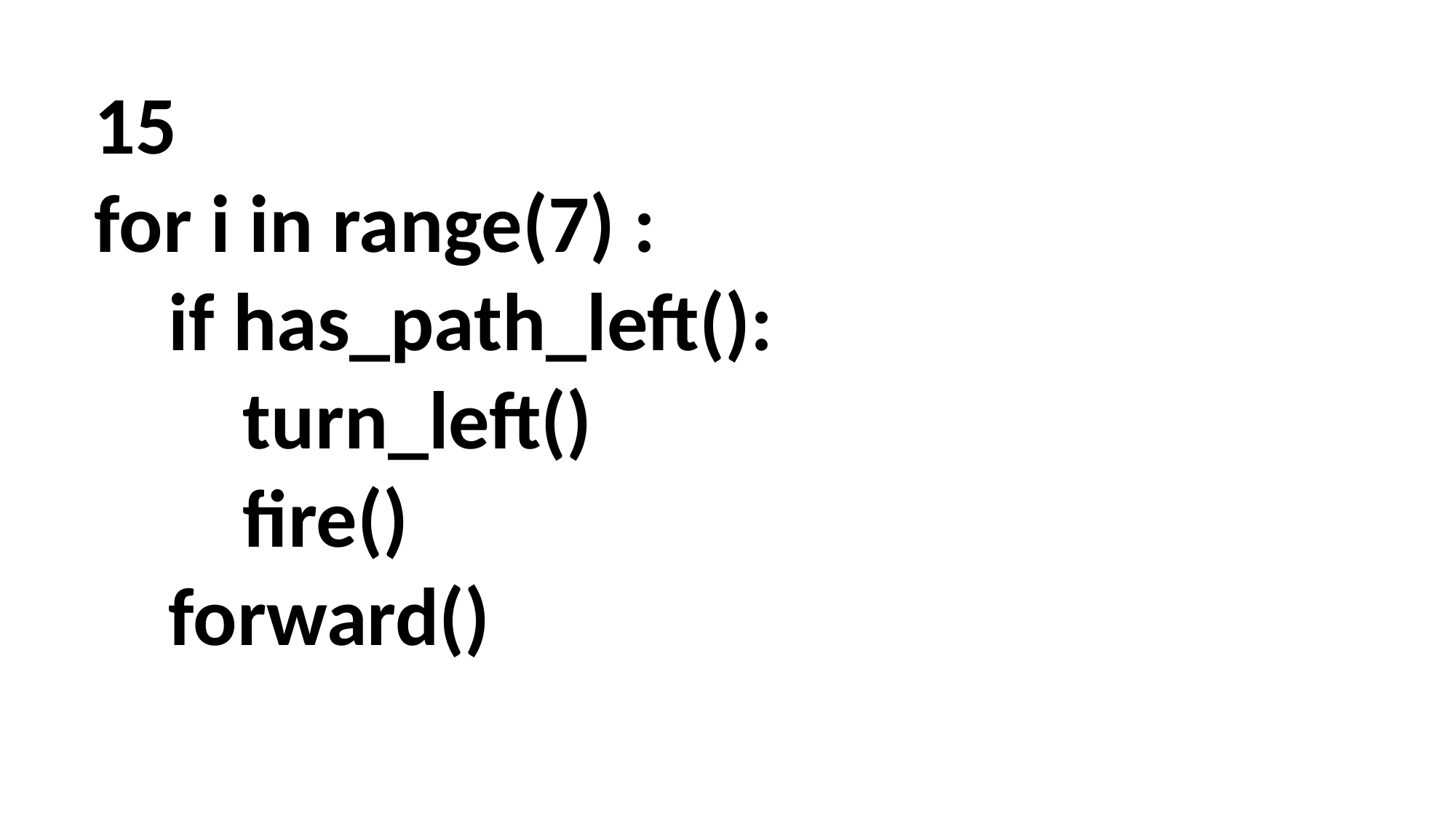

15
for i in range(7) :
    if has_path_left():
        turn_left()
        fire()
    forward()